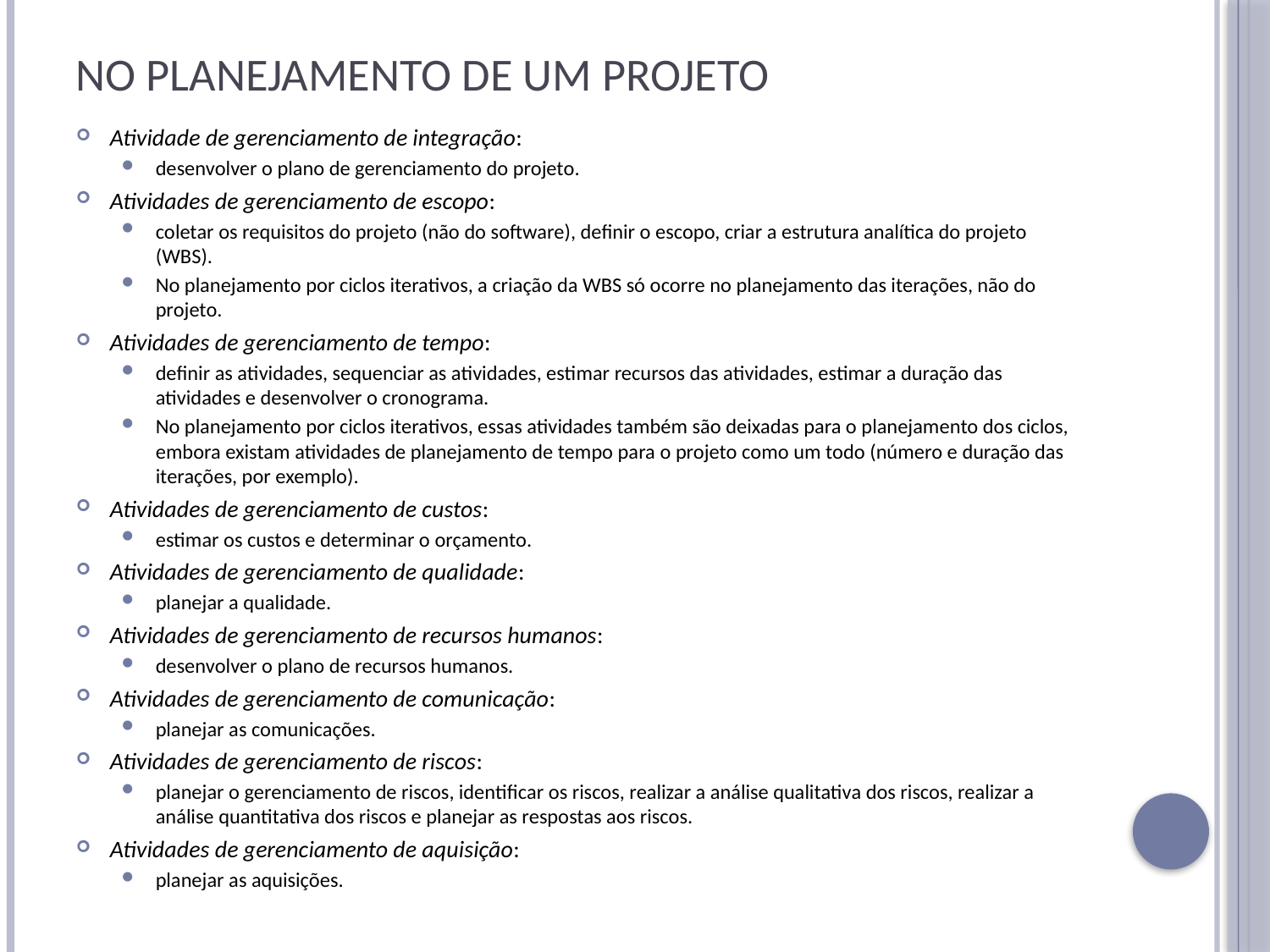

# No planejamento de um projeto
Atividade de gerenciamento de integração:
desenvolver o plano de gerenciamento do projeto.
Atividades de gerenciamento de escopo:
coletar os requisitos do projeto (não do software), definir o escopo, criar a estrutura analítica do projeto (WBS).
No planejamento por ciclos iterativos, a criação da WBS só ocorre no planejamento das iterações, não do projeto.
Atividades de gerenciamento de tempo:
definir as atividades, sequenciar as atividades, estimar recursos das atividades, estimar a duração das atividades e desenvolver o cronograma.
No planejamento por ciclos iterativos, essas atividades também são deixadas para o planejamento dos ciclos, embora existam atividades de planejamento de tempo para o projeto como um todo (número e duração das iterações, por exemplo).
Atividades de gerenciamento de custos:
estimar os custos e determinar o orçamento.
Atividades de gerenciamento de qualidade:
planejar a qualidade.
Atividades de gerenciamento de recursos humanos:
desenvolver o plano de recursos humanos.
Atividades de gerenciamento de comunicação:
planejar as comunicações.
Atividades de gerenciamento de riscos:
planejar o gerenciamento de riscos, identificar os riscos, realizar a análise qualitativa dos riscos, realizar a análise quantitativa dos riscos e planejar as respostas aos riscos.
Atividades de gerenciamento de aquisição:
planejar as aquisições.